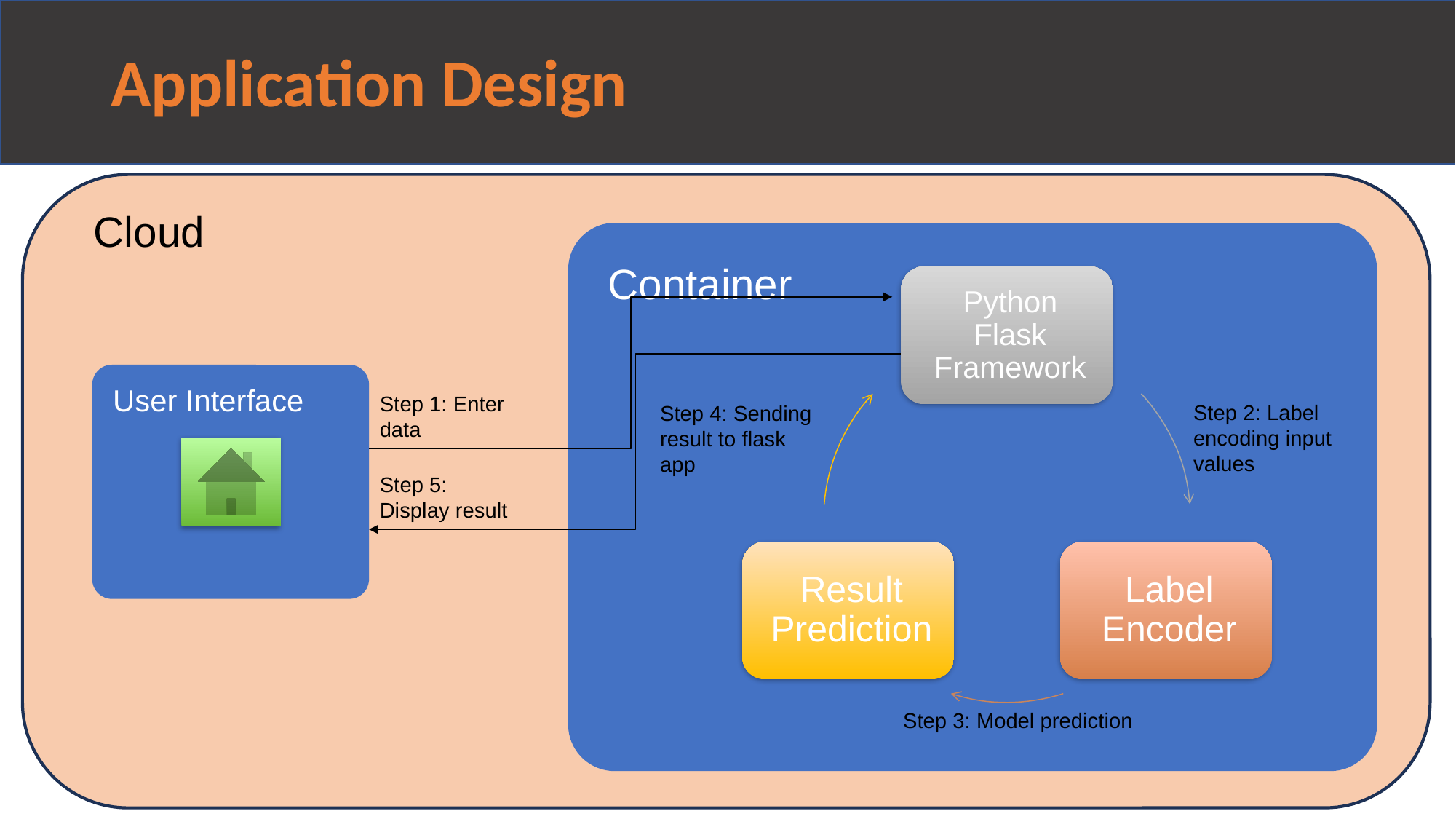

# Application Design

Cloud
Container
Python Flask Framework
Label Encoder
Result Prediction
User Interface
Step 1: Enter data
Step 2: Label encoding input values
Step 4: Sending result to flask app

Step 5: Display result
Step 3: Model prediction